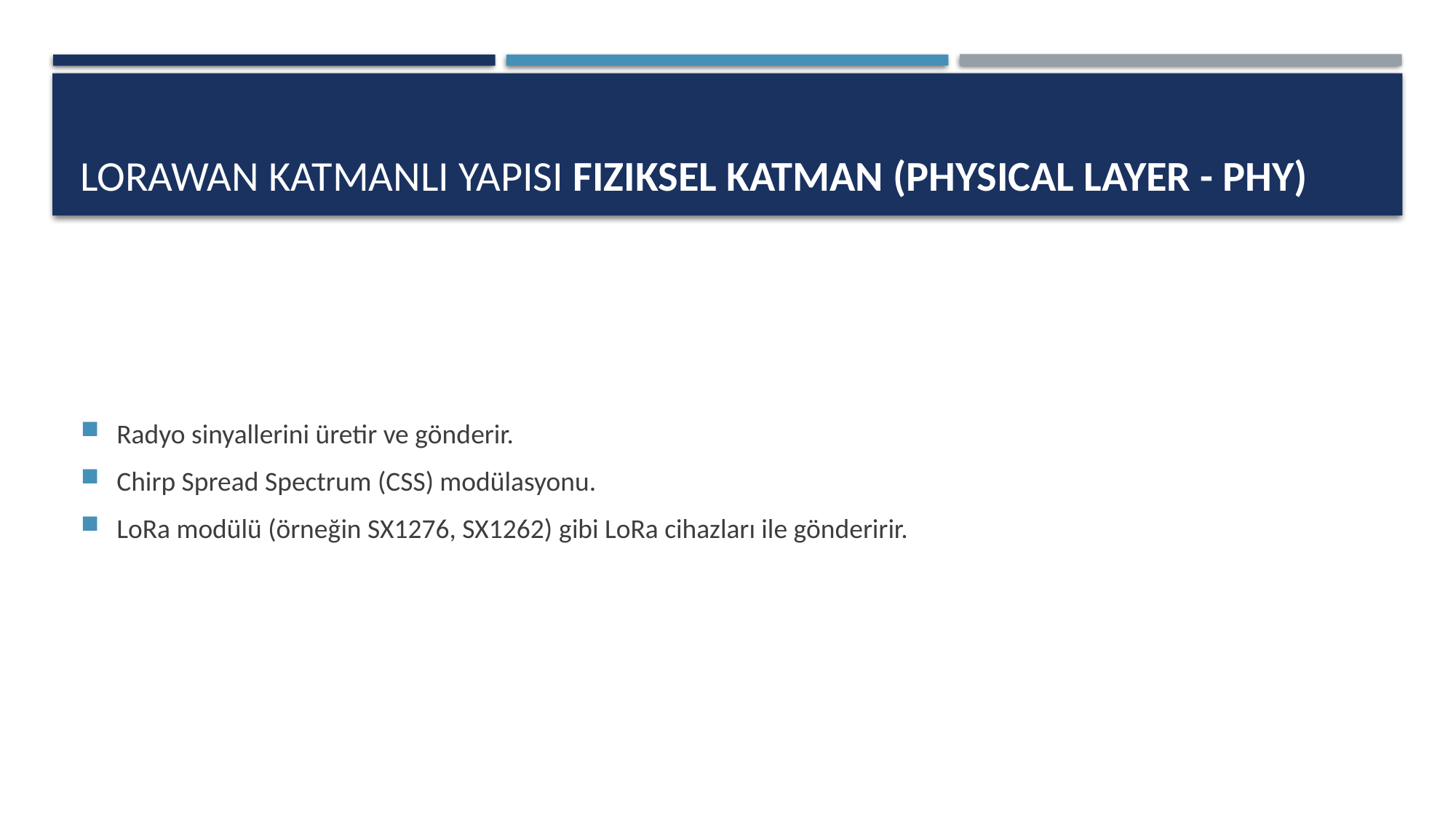

# Lorawan katmanlı yapısı Fiziksel Katman (Physical Layer - PHY)
Radyo sinyallerini üretir ve gönderir.
Chirp Spread Spectrum (CSS) modülasyonu.
LoRa modülü (örneğin SX1276, SX1262) gibi LoRa cihazları ile gönderirir.